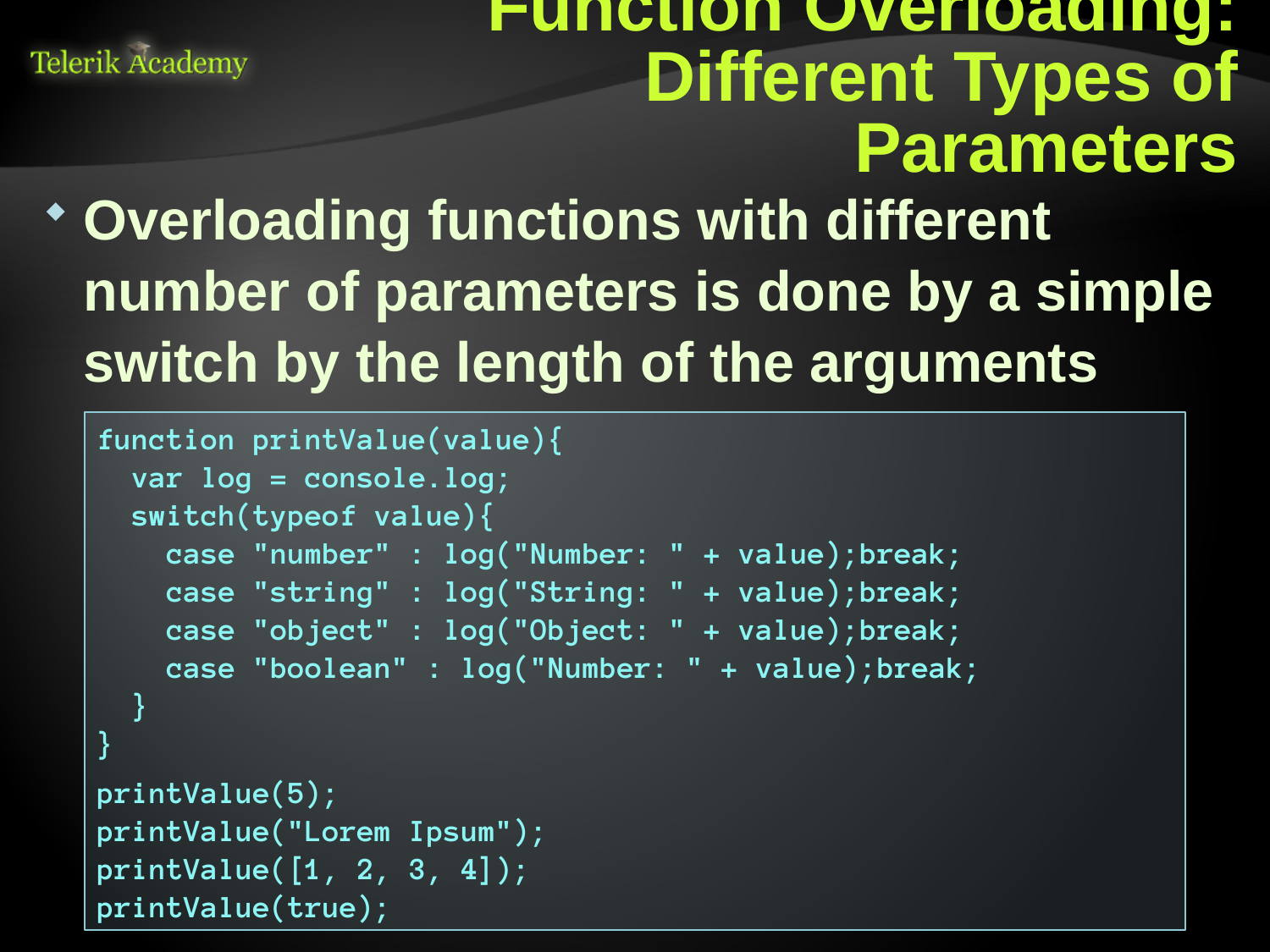

# Function Overloading: Different Types of Parameters
Overloading functions with different number of parameters is done by a simple switch by the length of the arguments

function printValue(value){
  var log = console.log;
  switch(typeof value){
    case "number" : log("Number: " + value);break;
    case "string" : log("String: " + value);break;
    case "object" : log("Object: " + value);break;
    case "boolean" : log("Number: " + value);break;
  }
}
printValue(5);
printValue("Lorem Ipsum");
printValue([1, 2, 3, 4]);
printValue(true);